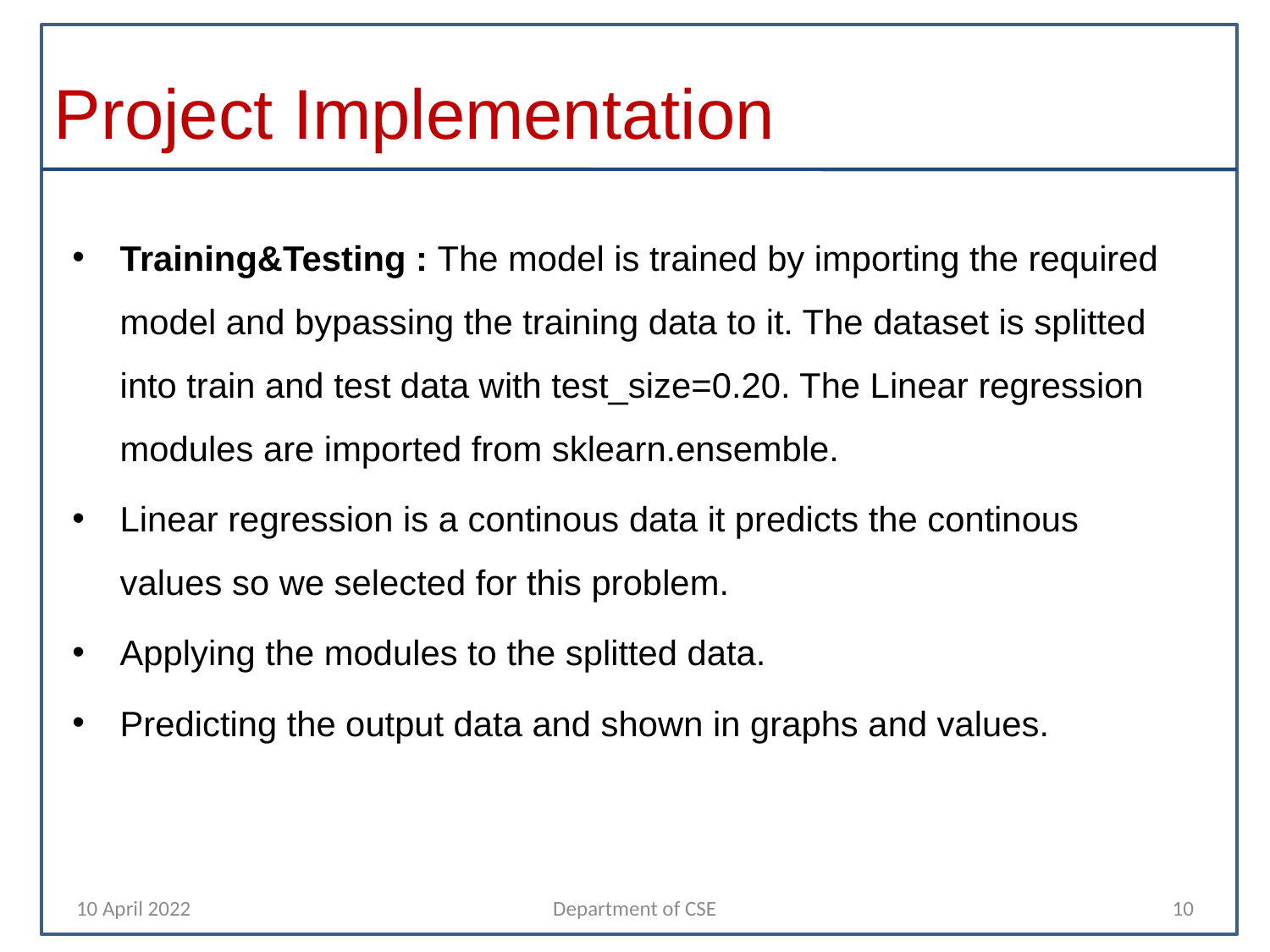

# Project Implementation
Training&Testing : The model is trained by importing the required model and bypassing the training data to it. The dataset is splitted into train and test data with test_size=0.20. The Linear regression modules are imported from sklearn.ensemble.
Linear regression is a continous data it predicts the continous values so we selected for this problem.
Applying the modules to the splitted data.
Predicting the output data and shown in graphs and values.

10 April 2022
Department of CSE
10